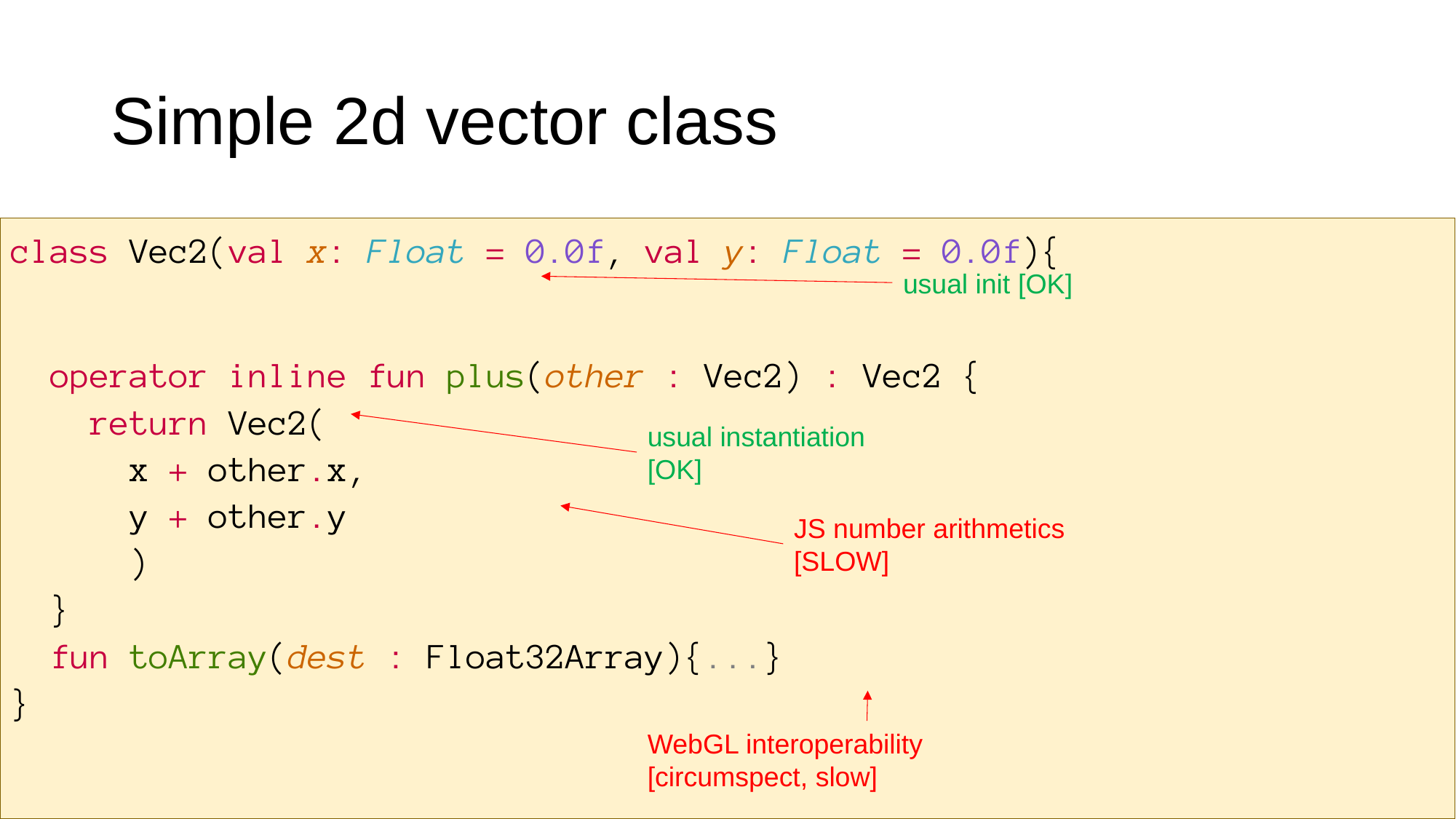

# Simple 2d vector class
class Vec2(val x: Float = 0.0f, val y: Float = 0.0f){

  operator inline fun plus(other : Vec2) : Vec2 {
    return Vec2(
      x + other.x,
      y + other.y
      )
  }
  fun toArray(dest : Float32Array){...}
}
usual init [OK]
usual instantiation [OK]
JS number arithmetics [SLOW]
WebGL interoperability [circumspect, slow]